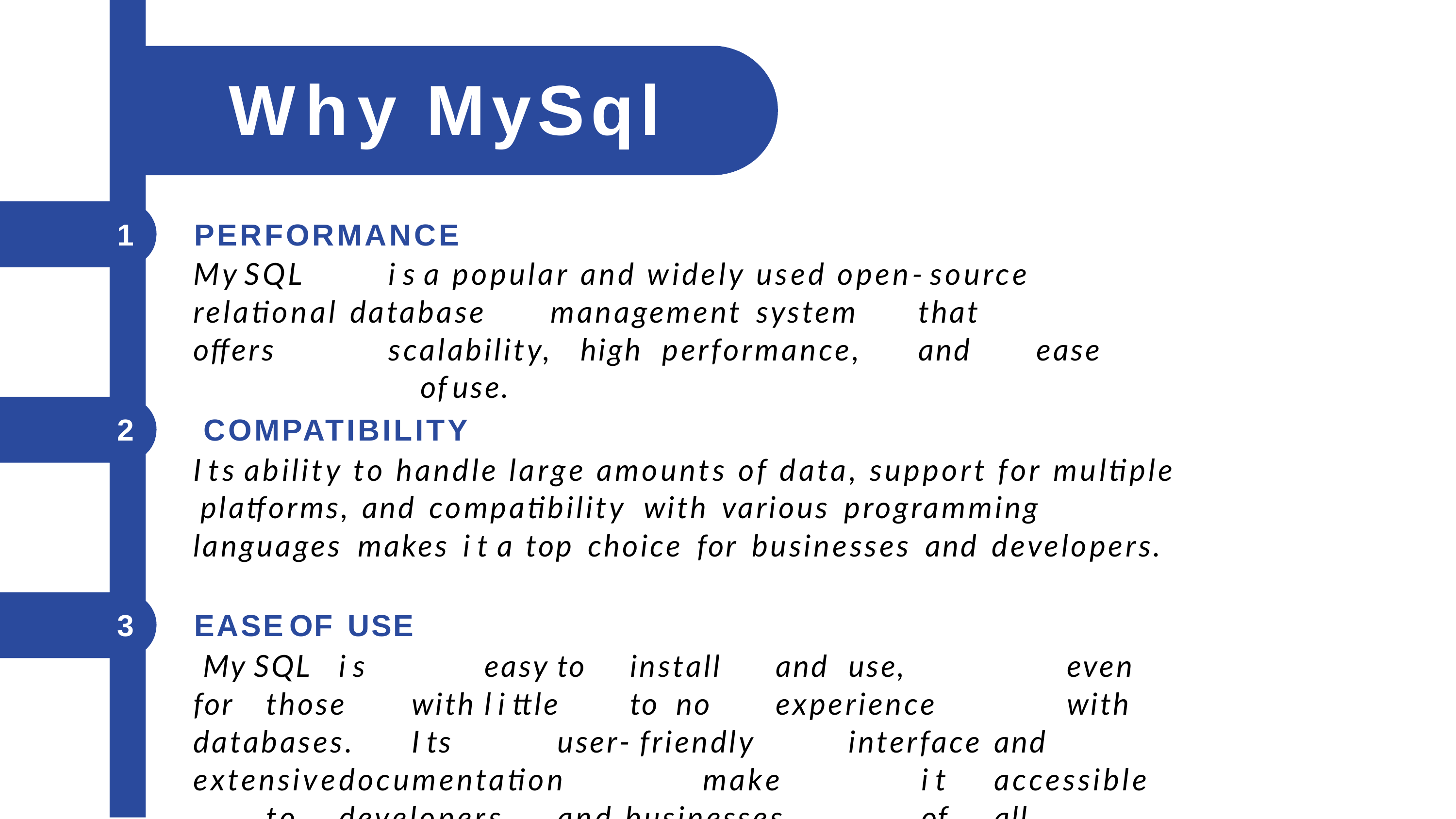

# Why MySql
1	PERFORMANCE
My SQL	i s		a	popular	and	widely	used	open- source	relational  database	management	system	that	offers	scalability,	high  performance,	and	ease		of	use.
COMPATIBILITY
I ts	ability	to	handle	large	amounts	of	data,	support	for	multiple  platforms,		and	compatibility	with	various	programming
languages	makes	i t	a	top	choice	for	businesses	and	developers.
2
3	EASE	OF	USE
My SQL	i s		easy	to	install	and	use,			even	for	those	with	l i ttle	to  no	experience		with	databases.	I ts		user- friendly		interface	and  extensive	documentation		make		i t	accessible	to	developers	and  businesses		of	all	levels.